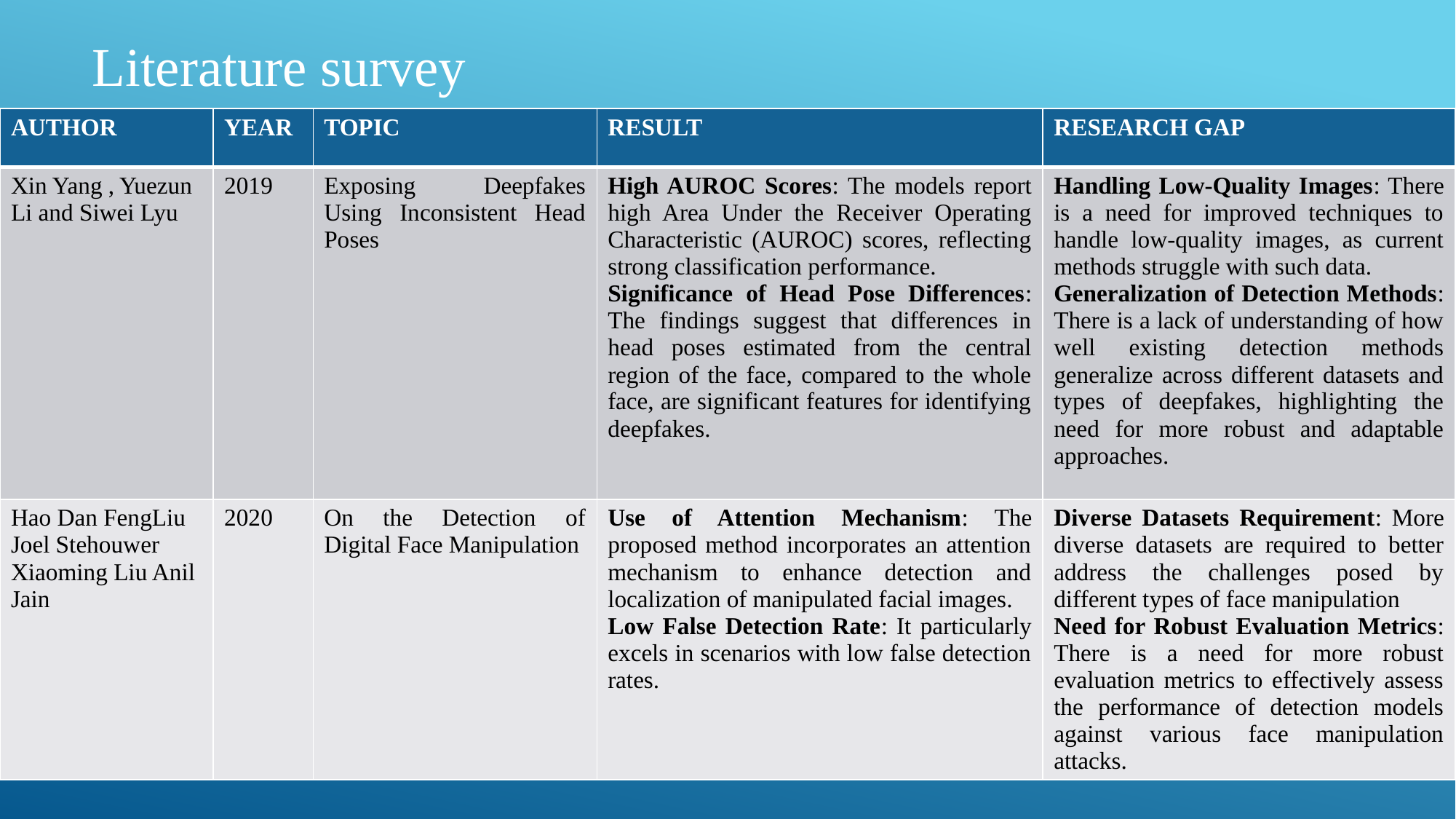

# Literature survey
| AUTHOR | YEAR | TOPIC | RESULT | RESEARCH GAP |
| --- | --- | --- | --- | --- |
| Xin Yang , Yuezun Li and Siwei Lyu | 2019 | Exposing Deepfakes Using Inconsistent Head Poses | High AUROC Scores: The models report high Area Under the Receiver Operating Characteristic (AUROC) scores, reflecting strong classification performance. Significance of Head Pose Differences: The findings suggest that differences in head poses estimated from the central region of the face, compared to the whole face, are significant features for identifying deepfakes. | Handling Low-Quality Images: There is a need for improved techniques to handle low-quality images, as current methods struggle with such data. Generalization of Detection Methods: There is a lack of understanding of how well existing detection methods generalize across different datasets and types of deepfakes, highlighting the need for more robust and adaptable approaches. |
| Hao Dan FengLiu Joel Stehouwer Xiaoming Liu Anil Jain | 2020 | On the Detection of Digital Face Manipulation | Use of Attention Mechanism: The proposed method incorporates an attention mechanism to enhance detection and localization of manipulated facial images. Low False Detection Rate: It particularly excels in scenarios with low false detection rates. | Diverse Datasets Requirement: More diverse datasets are required to better address the challenges posed by different types of face manipulation Need for Robust Evaluation Metrics: There is a need for more robust evaluation metrics to effectively assess the performance of detection models against various face manipulation attacks. |